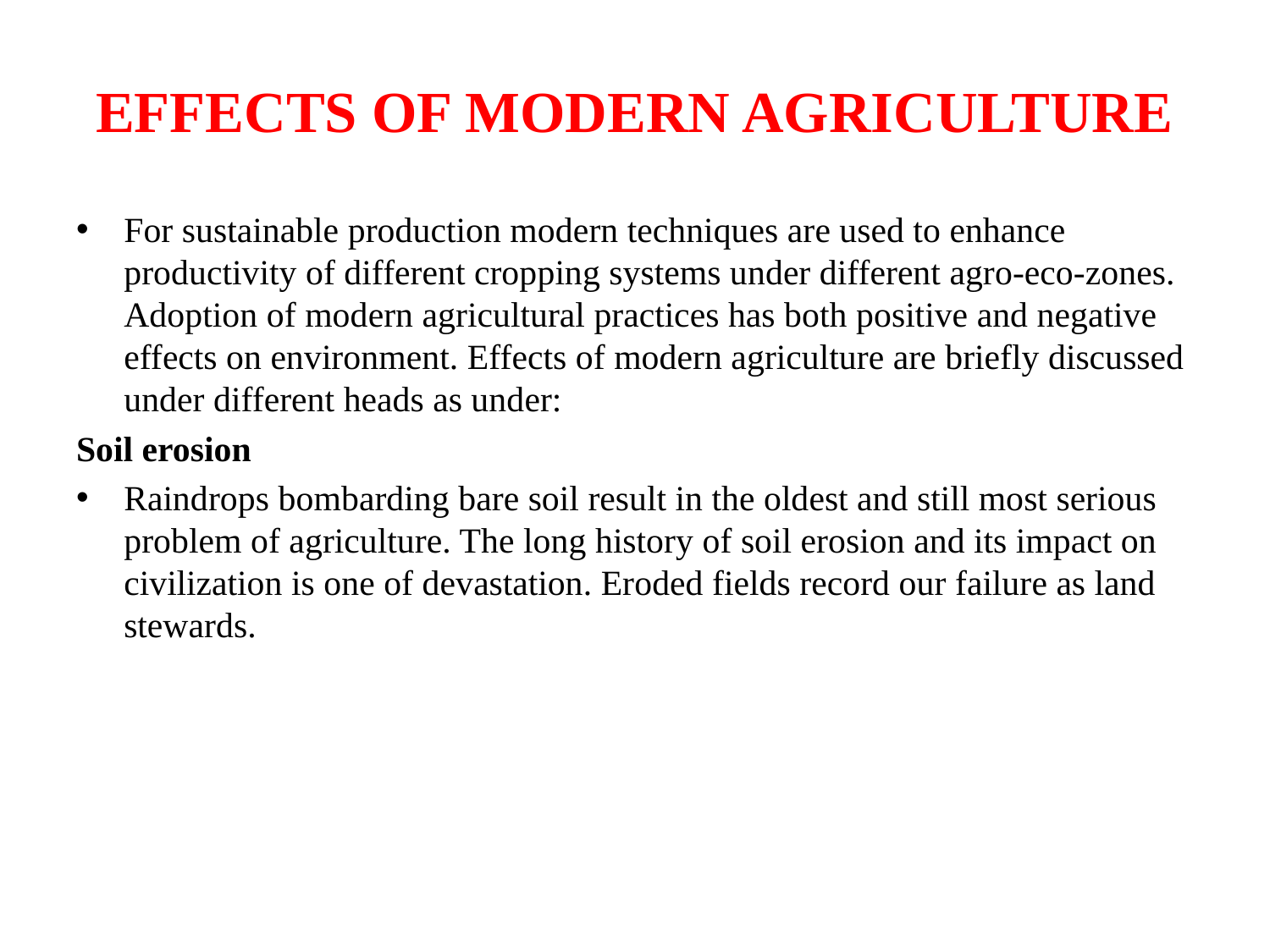

# EFFECTS OF MODERN AGRICULTURE
For sustainable production modern techniques are used to enhance productivity of different cropping systems under different agro-eco-zones. Adoption of modern agricultural practices has both positive and negative effects on environment. Effects of modern agriculture are briefly discussed under different heads as under:
Soil erosion
Raindrops bombarding bare soil result in the oldest and still most serious problem of agriculture. The long history of soil erosion and its impact on civilization is one of devastation. Eroded fields record our failure as land stewards.